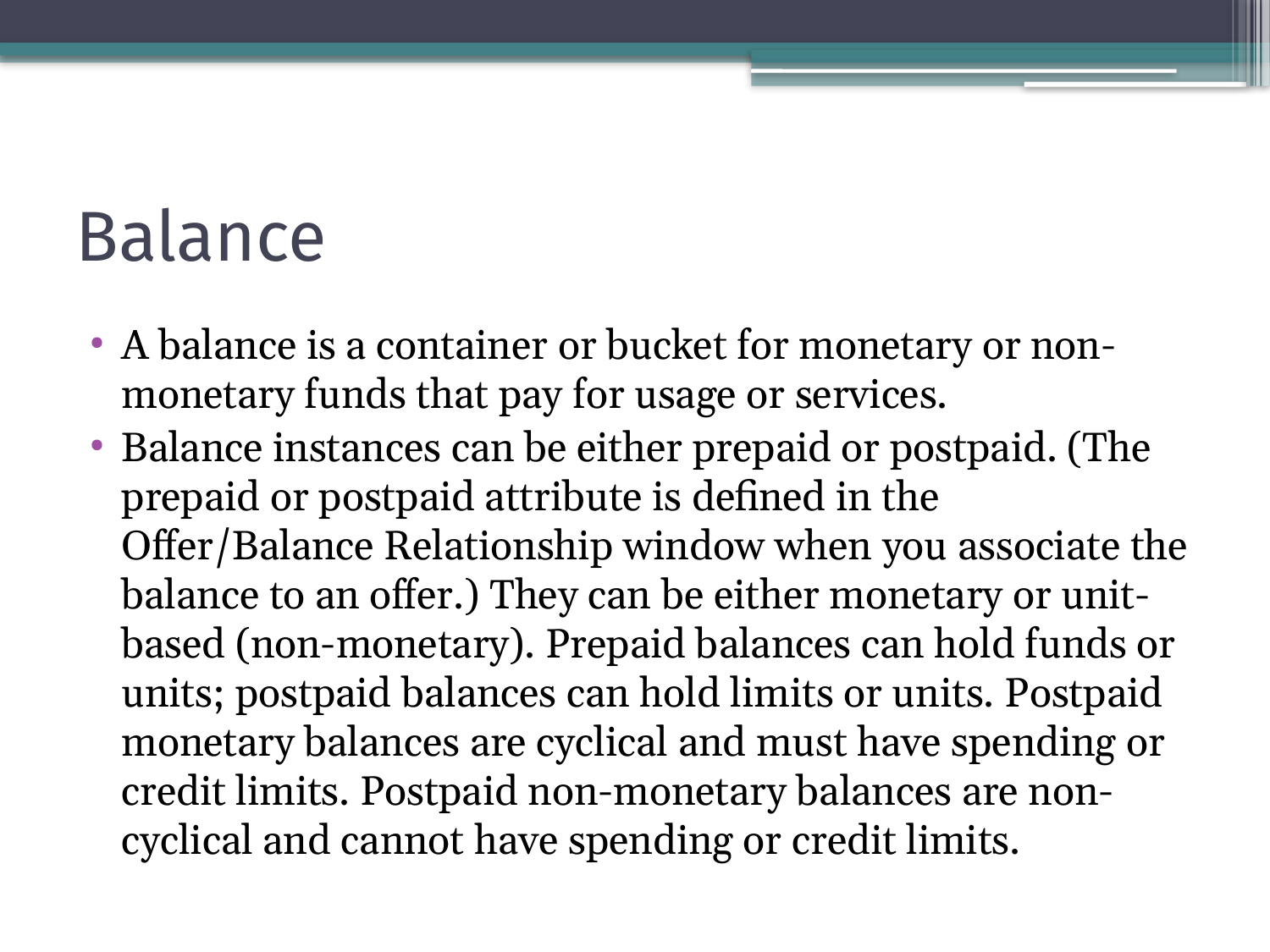

# Balance
A balance is a container or bucket for monetary or non-monetary funds that pay for usage or services.
Balance instances can be either prepaid or postpaid. (The prepaid or postpaid attribute is defined in the Offer/Balance Relationship window when you associate the balance to an offer.) They can be either monetary or unit-based (non-monetary). Prepaid balances can hold funds or units; postpaid balances can hold limits or units. Postpaid monetary balances are cyclical and must have spending or credit limits. Postpaid non-monetary balances are non-cyclical and cannot have spending or credit limits.